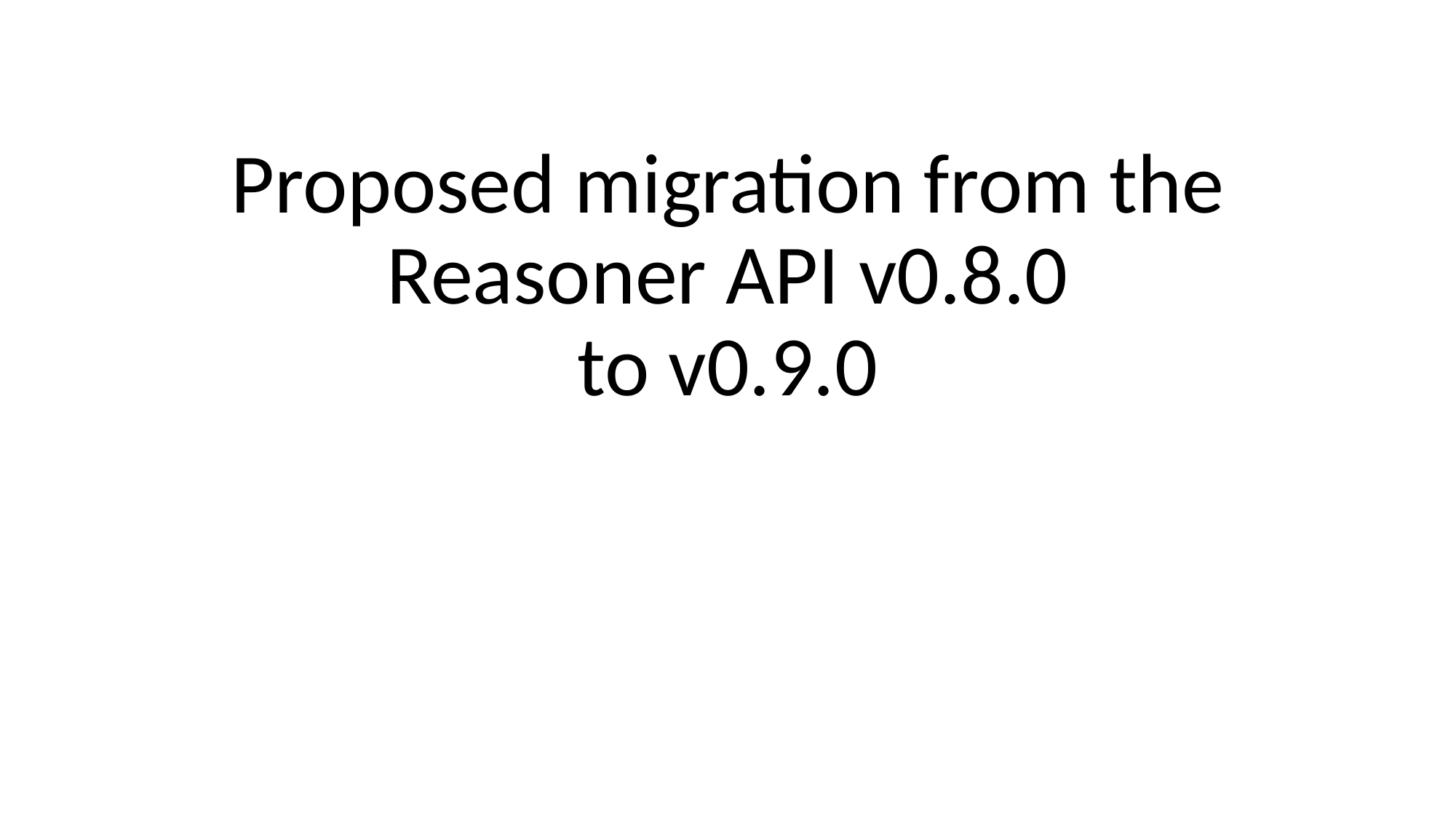

# Proposed migration from the Reasoner API v0.8.0 to v0.9.0